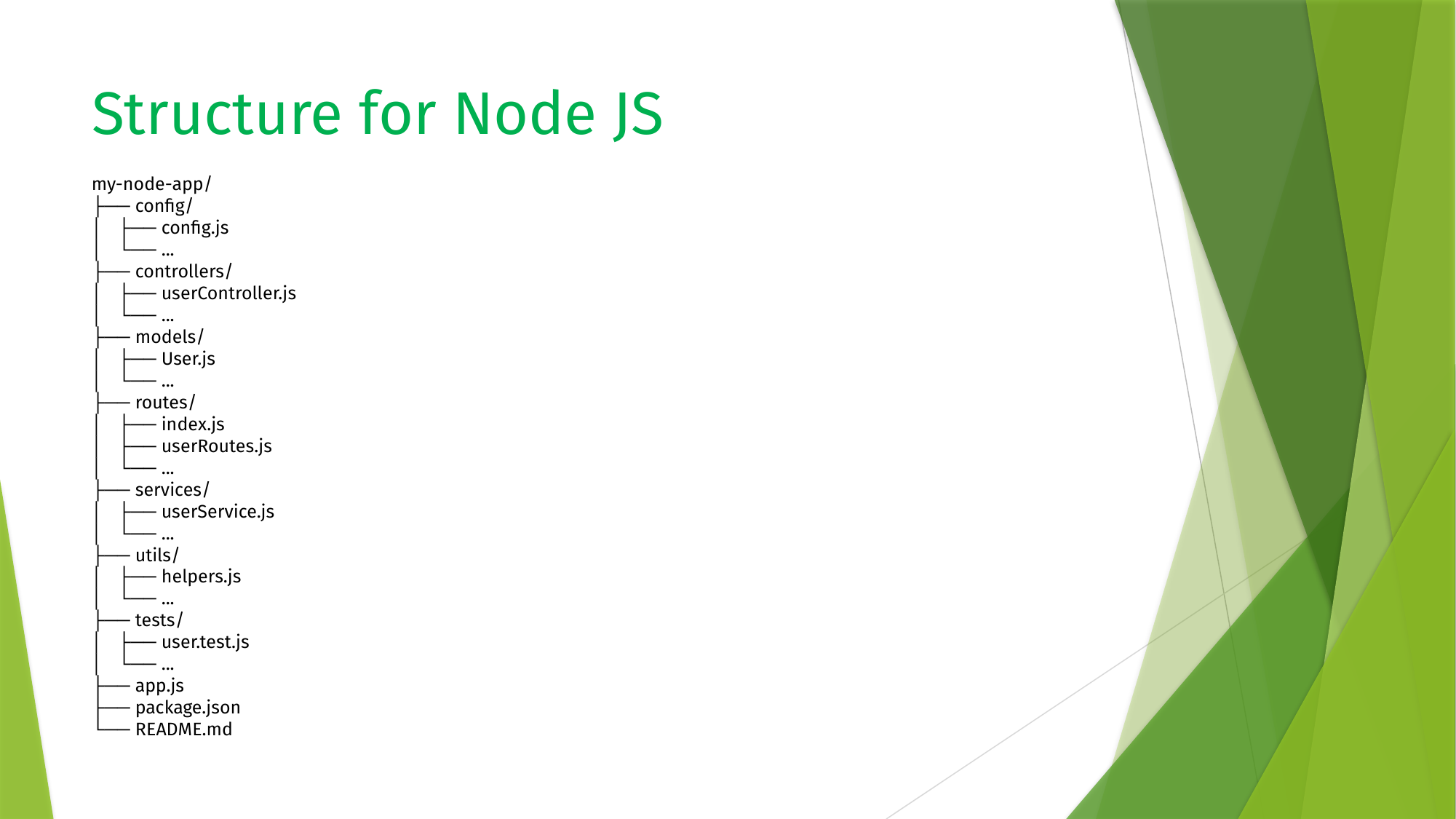

# Structure for Node JS
my-node-app/
├── config/
│   ├── config.js
│   └── ...
├── controllers/
│   ├── userController.js
│   └── ...
├── models/
│   ├── User.js
│   └── ...
├── routes/
│   ├── index.js
│   ├── userRoutes.js
│   └── ...
├── services/
│   ├── userService.js
│   └── ...
├── utils/
│   ├── helpers.js
│   └── ...
├── tests/
│   ├── user.test.js
│   └── ...
├── app.js
├── package.json
└── README.md